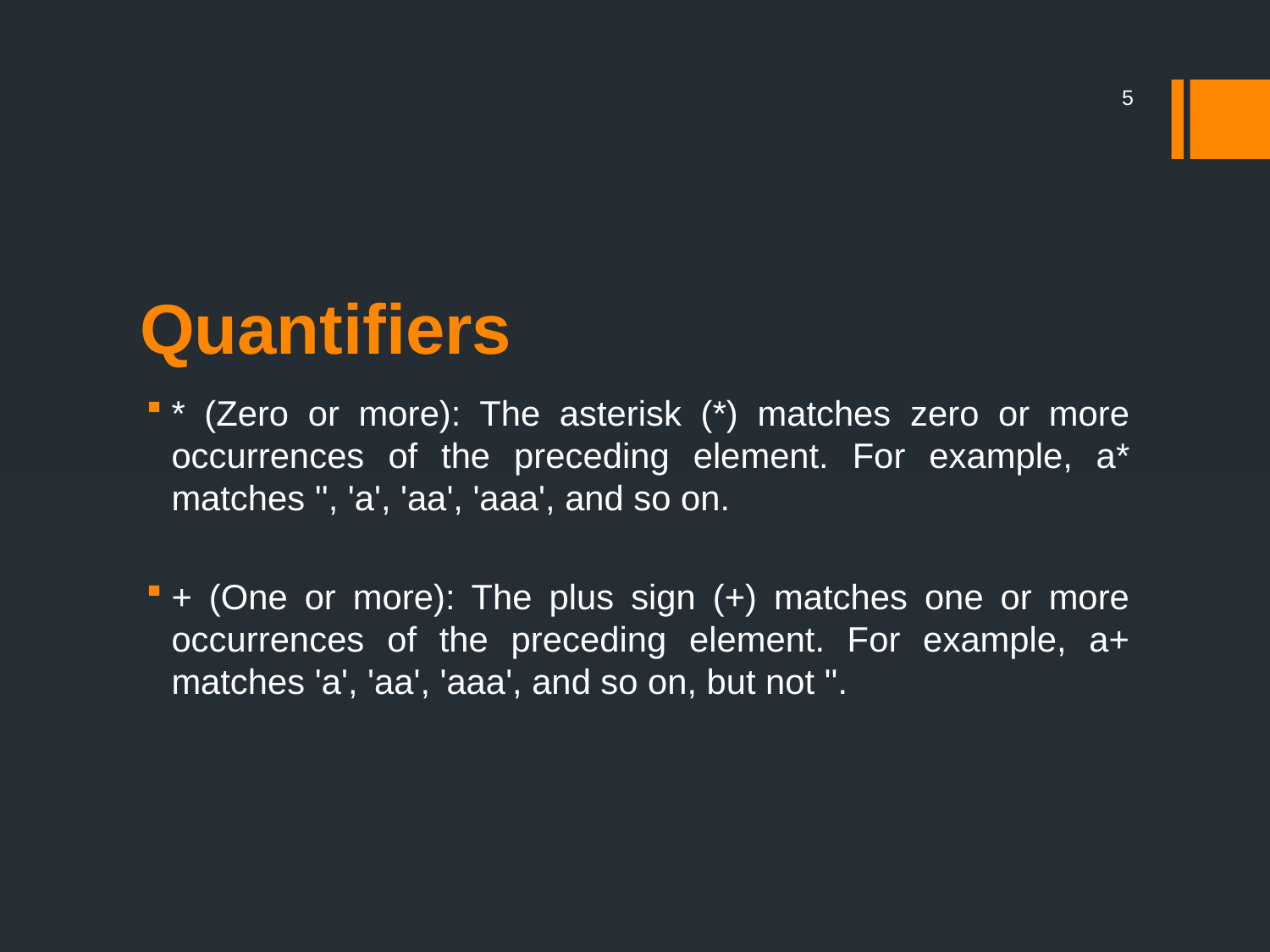

5
# Quantifiers
* (Zero or more): The asterisk (*) matches zero or more occurrences of the preceding element. For example, a* matches '', 'a', 'aa', 'aaa', and so on.

+ (One or more): The plus sign (+) matches one or more occurrences of the preceding element. For example, a+ matches 'a', 'aa', 'aaa', and so on, but not ''.